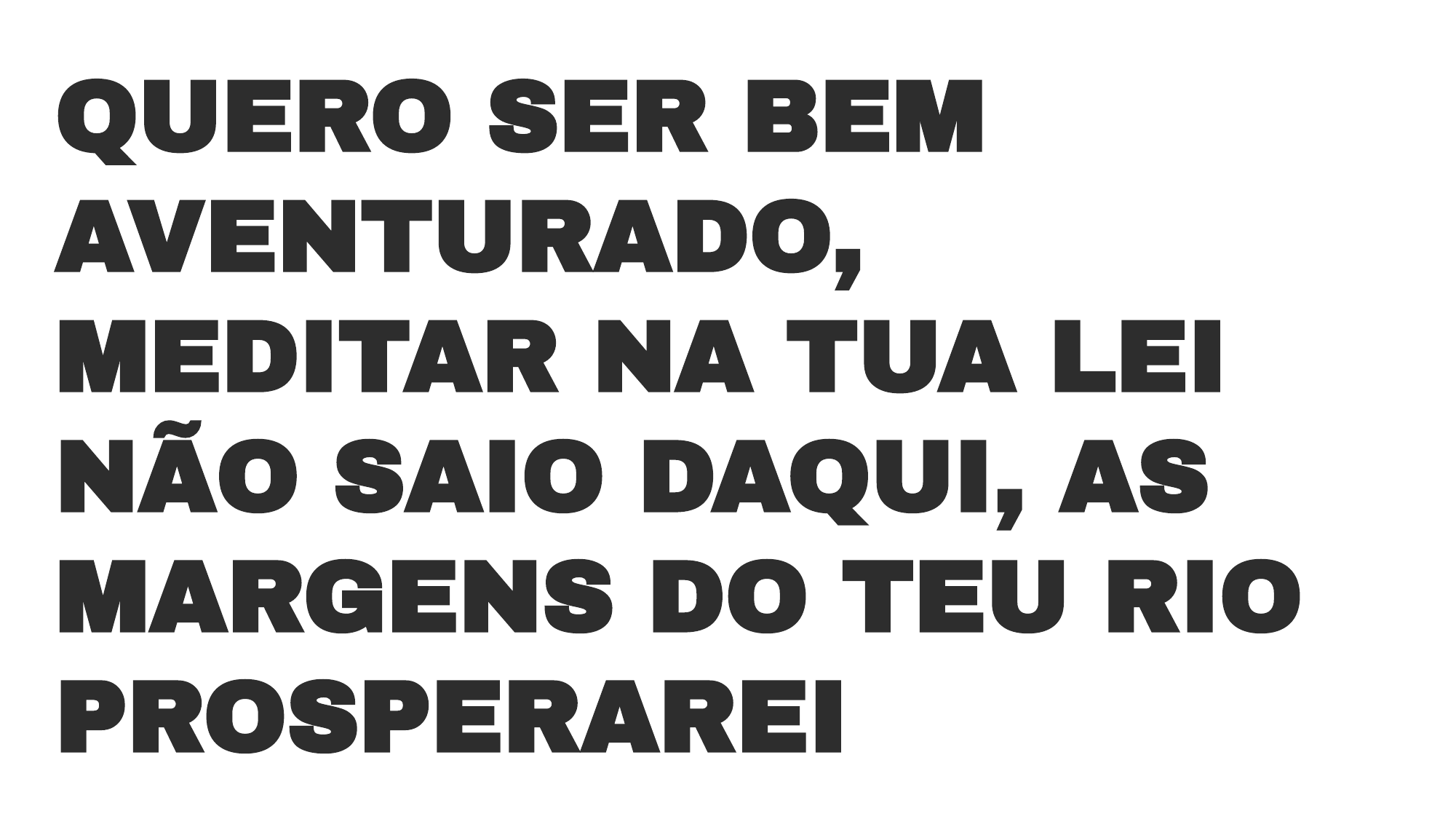

QUERO SER BEM AVENTURADO, MEDITAR NA TUA LEI
NÃO SAIO DAQUI, AS MARGENS DO TEU RIO PROSPERAREI